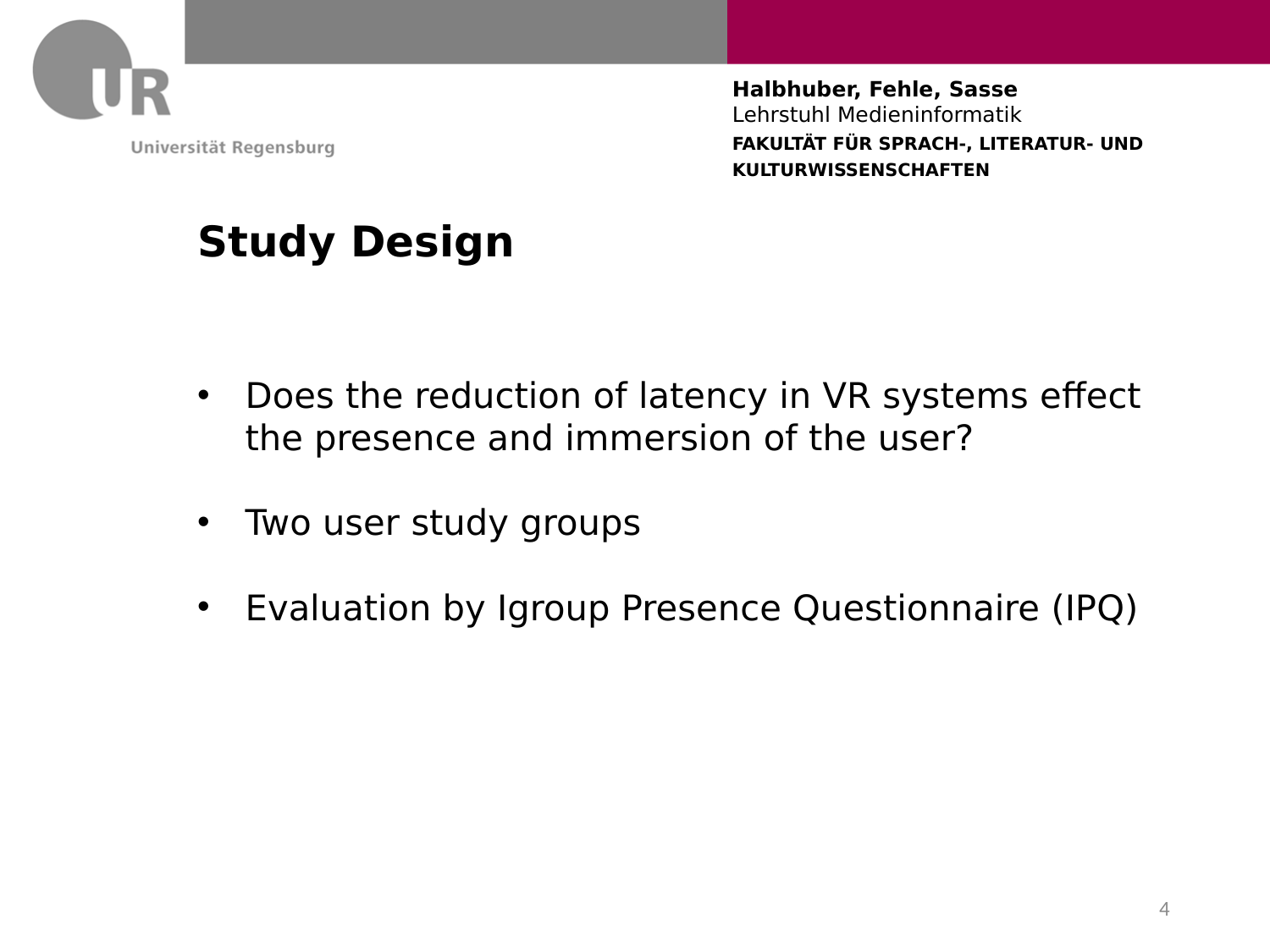

# Study Design

Does the reduction of latency in VR systems effect the presence and immersion of the user?

Two user study groups

Evaluation by Igroup Presence Questionnaire (IPQ)
4